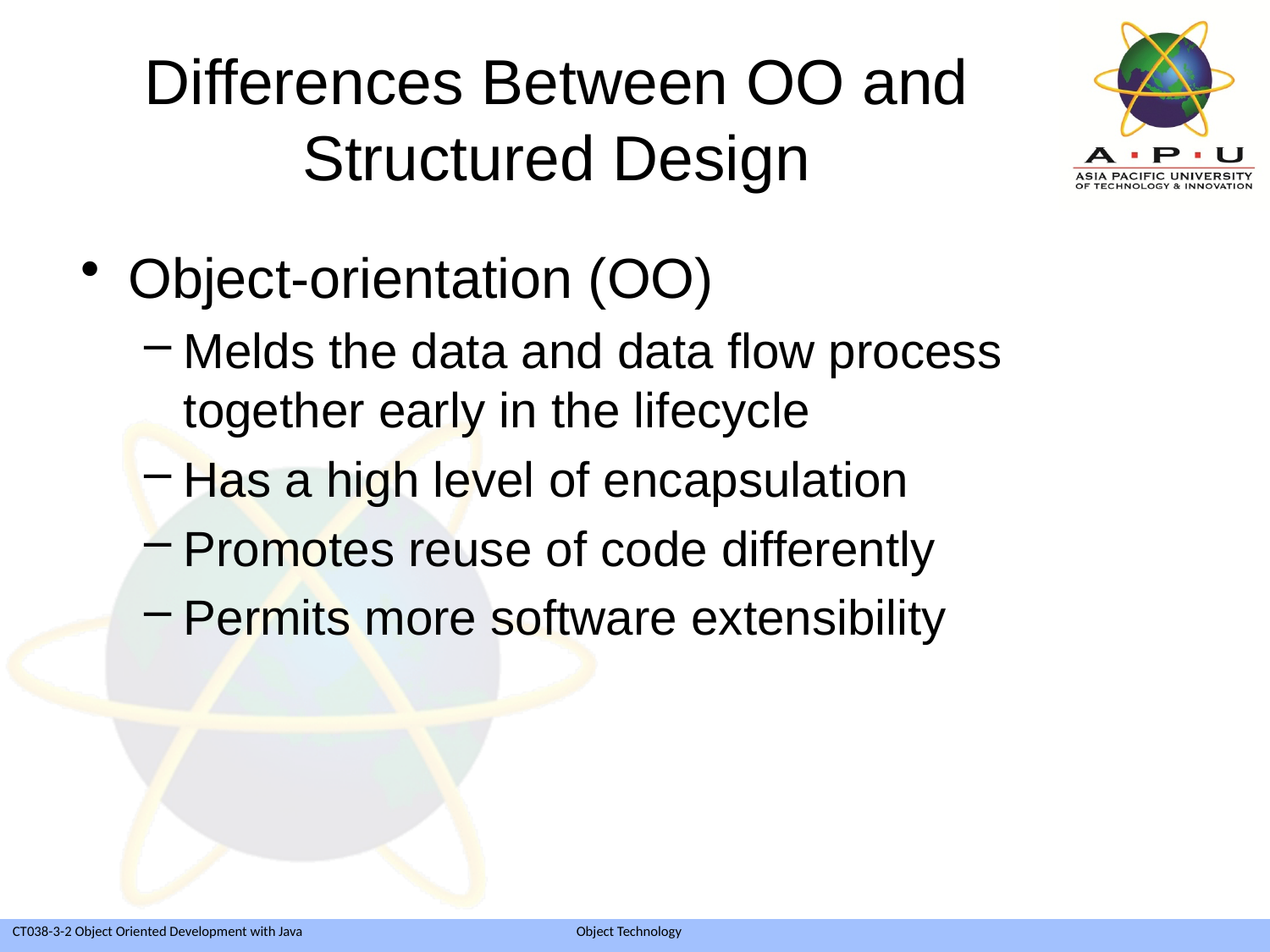

# Differences Between OO and Structured Design
Object-orientation (OO)
Melds the data and data flow process together early in the lifecycle
Has a high level of encapsulation
Promotes reuse of code differently
Permits more software extensibility

8